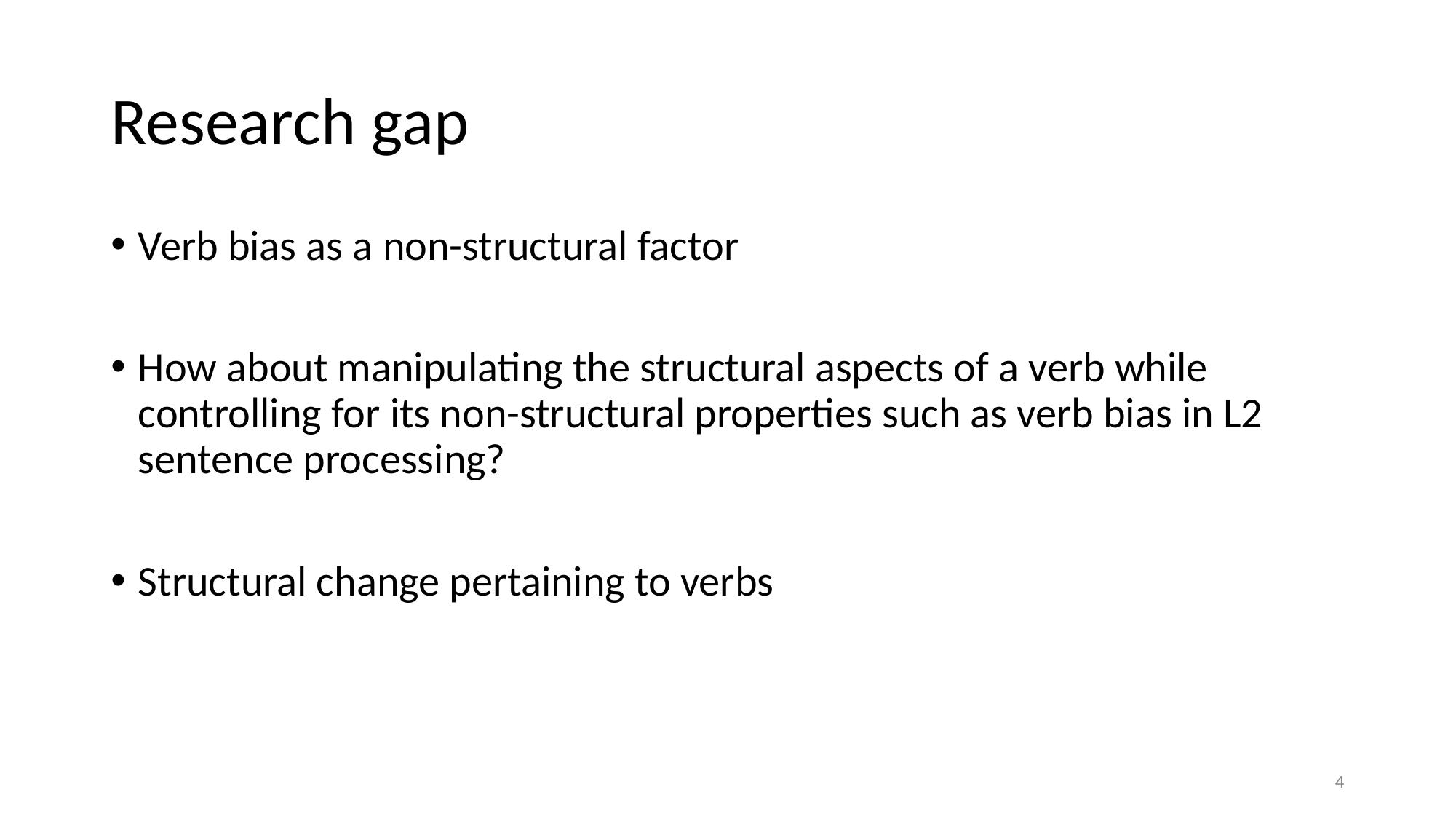

# Research gap
Verb bias as a non-structural factor

How about manipulating the structural aspects of a verb while controlling for its non-structural properties such as verb bias in L2 sentence processing?

Structural change pertaining to verbs

4